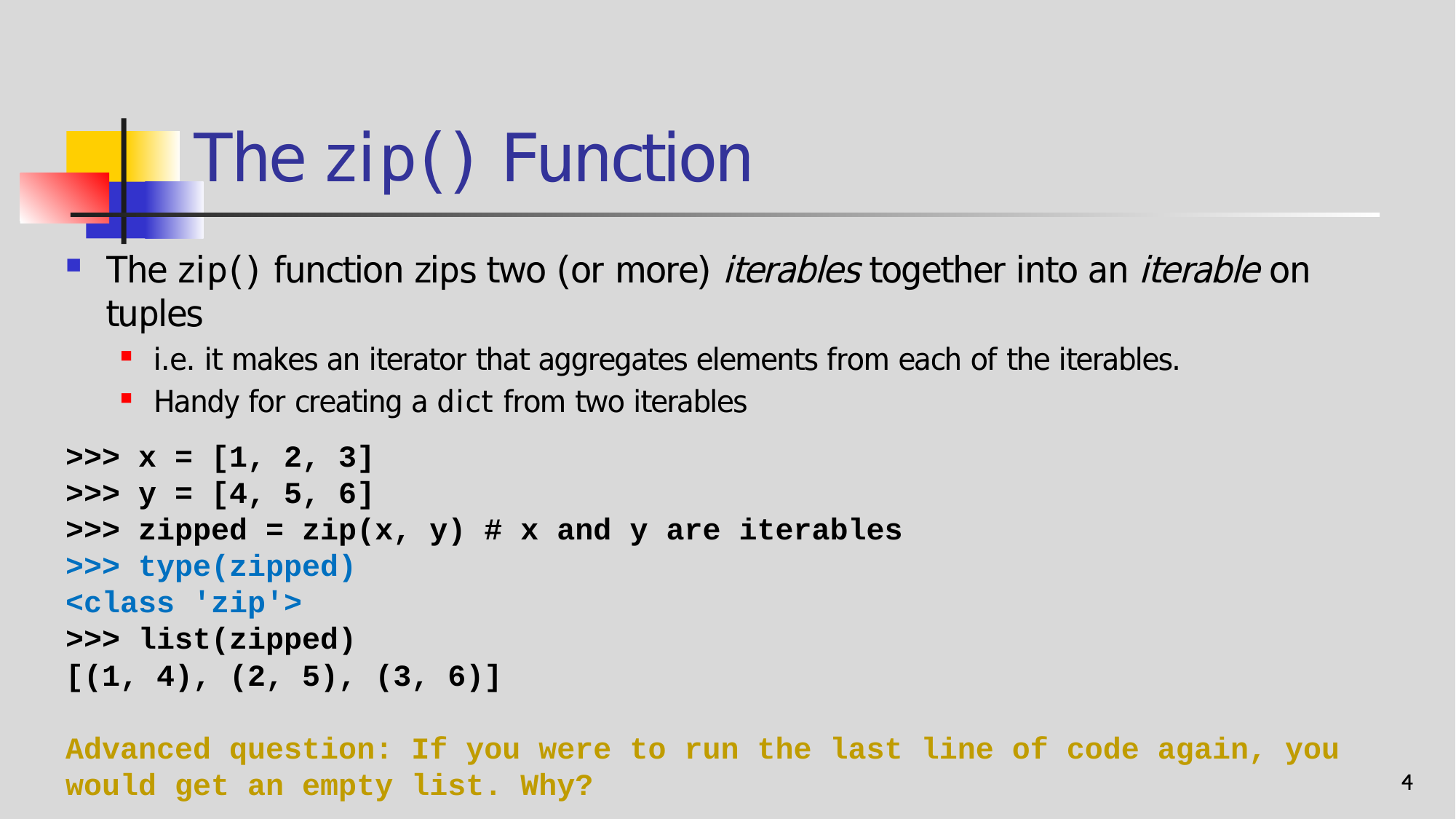

# The zip() Function
The zip() function zips two (or more) iterables together into an iterable on tuples
i.e. it makes an iterator that aggregates elements from each of the iterables.
Handy for creating a dict from two iterables

>>> x = [1, 2, 3]
>>> y = [4, 5, 6]
>>> zipped = zip(x, y) # x and y are iterables
>>> type(zipped)
<class 'zip'>
>>> list(zipped)
[(1, 4), (2, 5), (3, 6)]

Advanced question: If you were to run the last line of code again, you would get an empty list. Why?
4